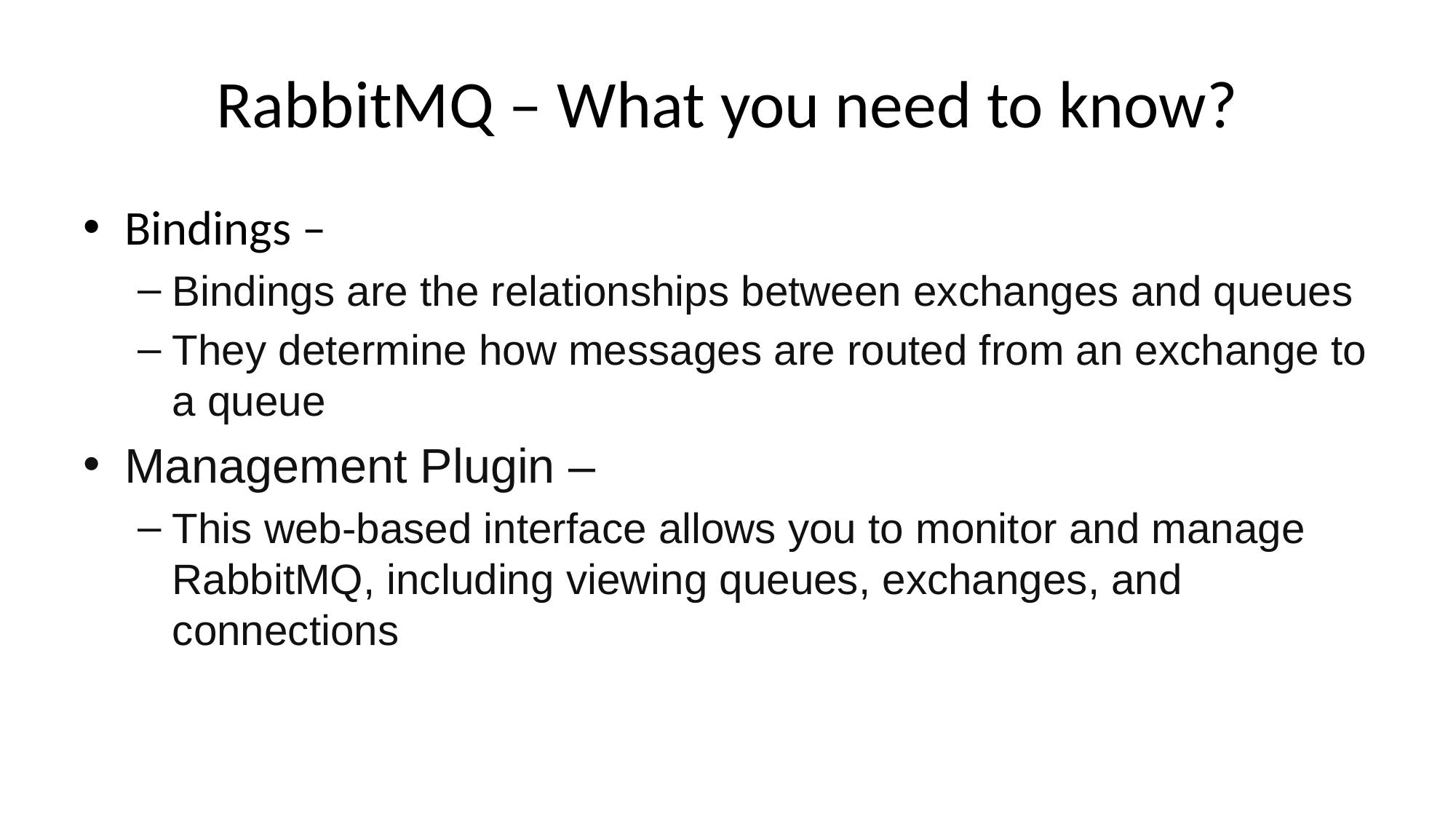

# RabbitMQ – What you need to know?
Bindings –
Bindings are the relationships between exchanges and queues
They determine how messages are routed from an exchange to a queue
Management Plugin –
This web-based interface allows you to monitor and manage RabbitMQ, including viewing queues, exchanges, and connections